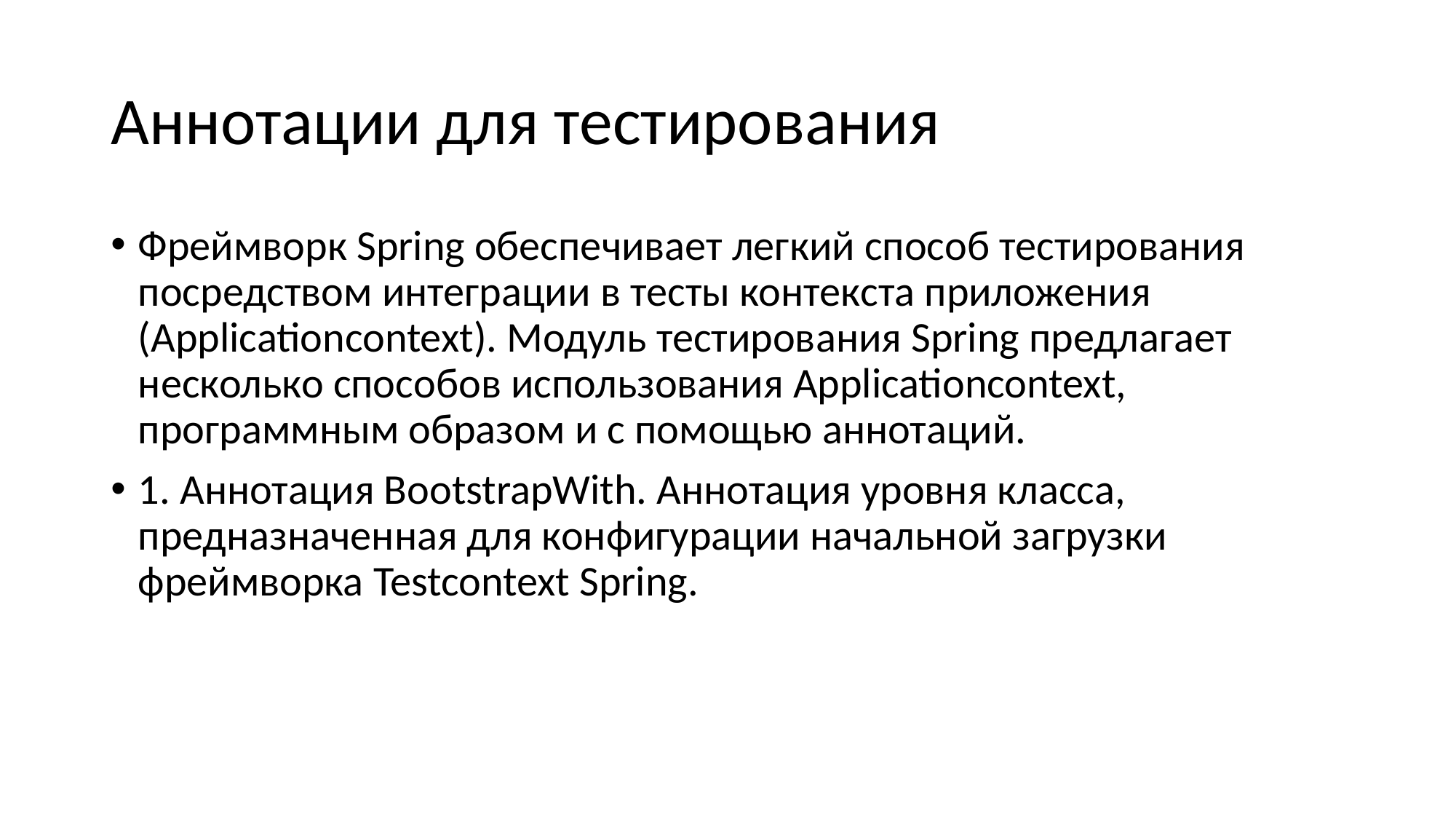

# Аннотации для тестирования
Фреймворк Spring обеспечивает легкий способ тестирования посредством интеграции в тесты контекста приложения (Applicationcontext). Модуль тестирования Spring предлагает несколько способов использования Applicationcontext, программным образом и с помощью аннотаций.
1. Аннотация BootstrapWith. Аннотация уровня класса, предназначенная для конфигурации начальной загрузки фреймворка Testcontext Spring.